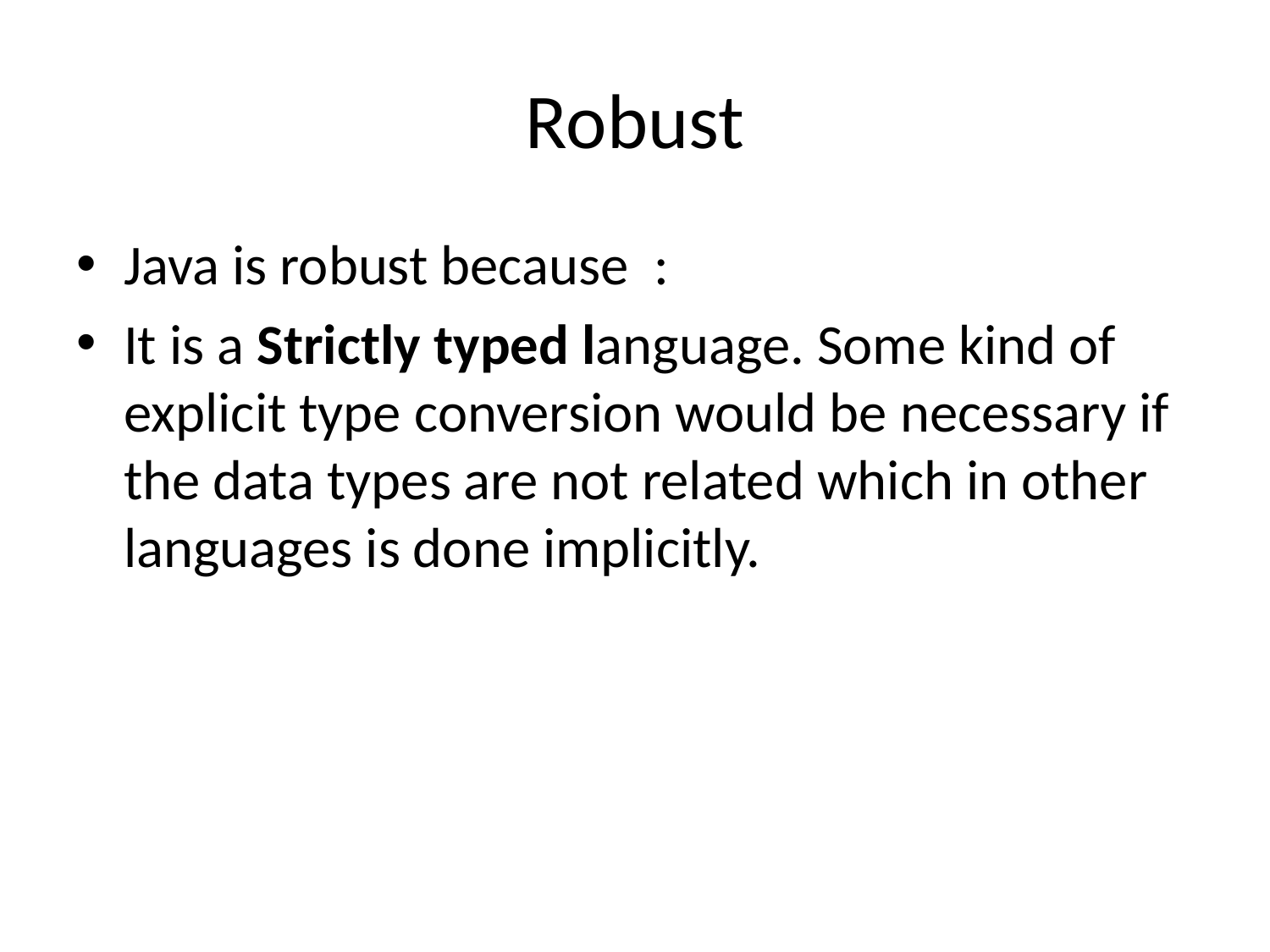

# Robust
Java is robust because  :
It is a Strictly typed language. Some kind of explicit type conversion would be necessary if the data types are not related which in other languages is done implicitly.